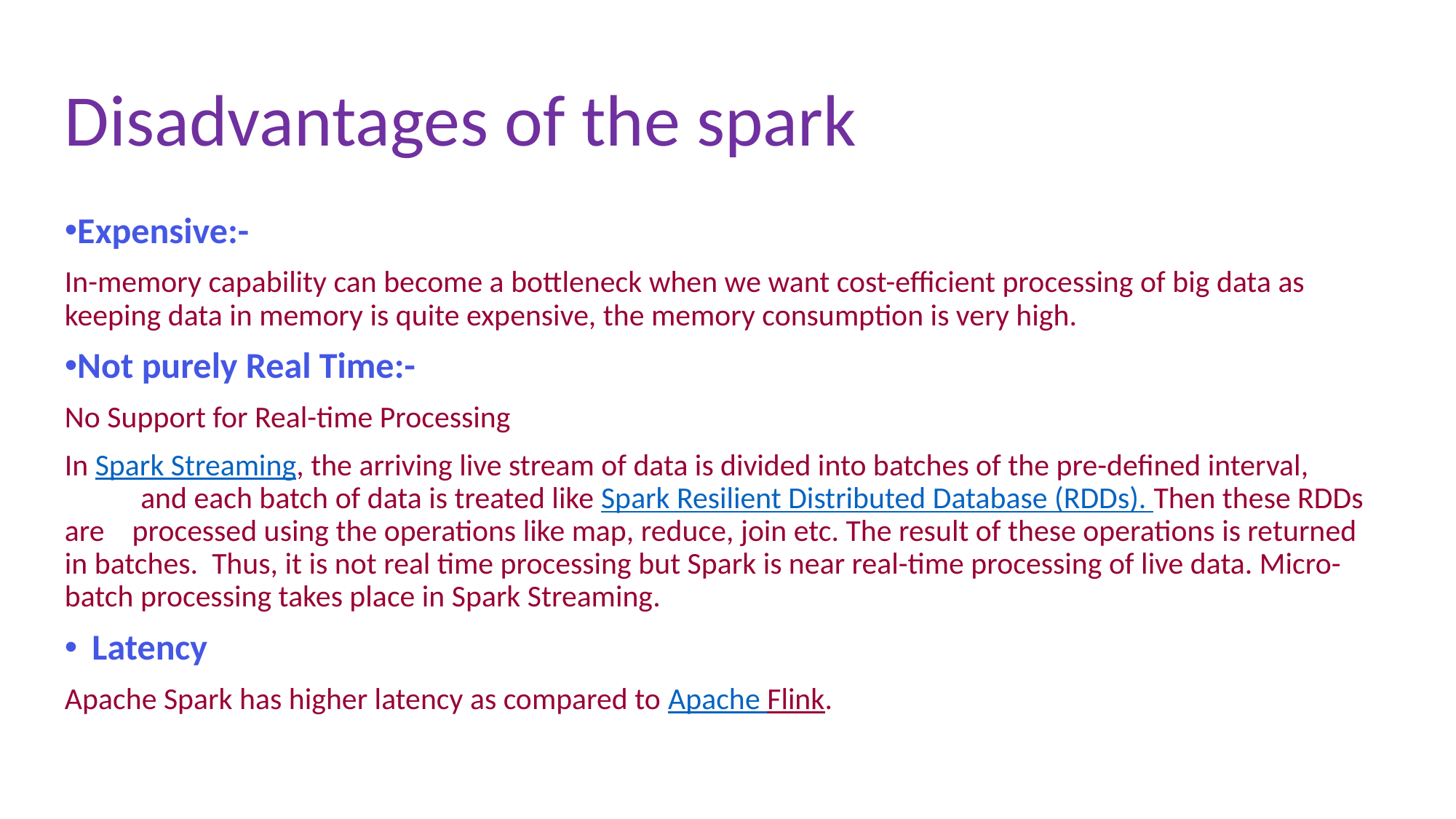

# Disadvantages of the spark

Expensive:-
In-memory capability can become a bottleneck when we want cost-efficient processing of big data as keeping data in memory is quite expensive, the memory consumption is very high.
Not purely Real Time:-
No Support for Real-time Processing
In Spark Streaming, the arriving live stream of data is divided into batches of the pre-defined interval,                    and each batch of data is treated like Spark Resilient Distributed Database (RDDs). Then these RDDs are    processed using the operations like map, reduce, join etc. The result of these operations is returned in batches.  Thus, it is not real time processing but Spark is near real-time processing of live data. Micro-batch processing takes place in Spark Streaming.
Latency
Apache Spark has higher latency as compared to Apache Flink.